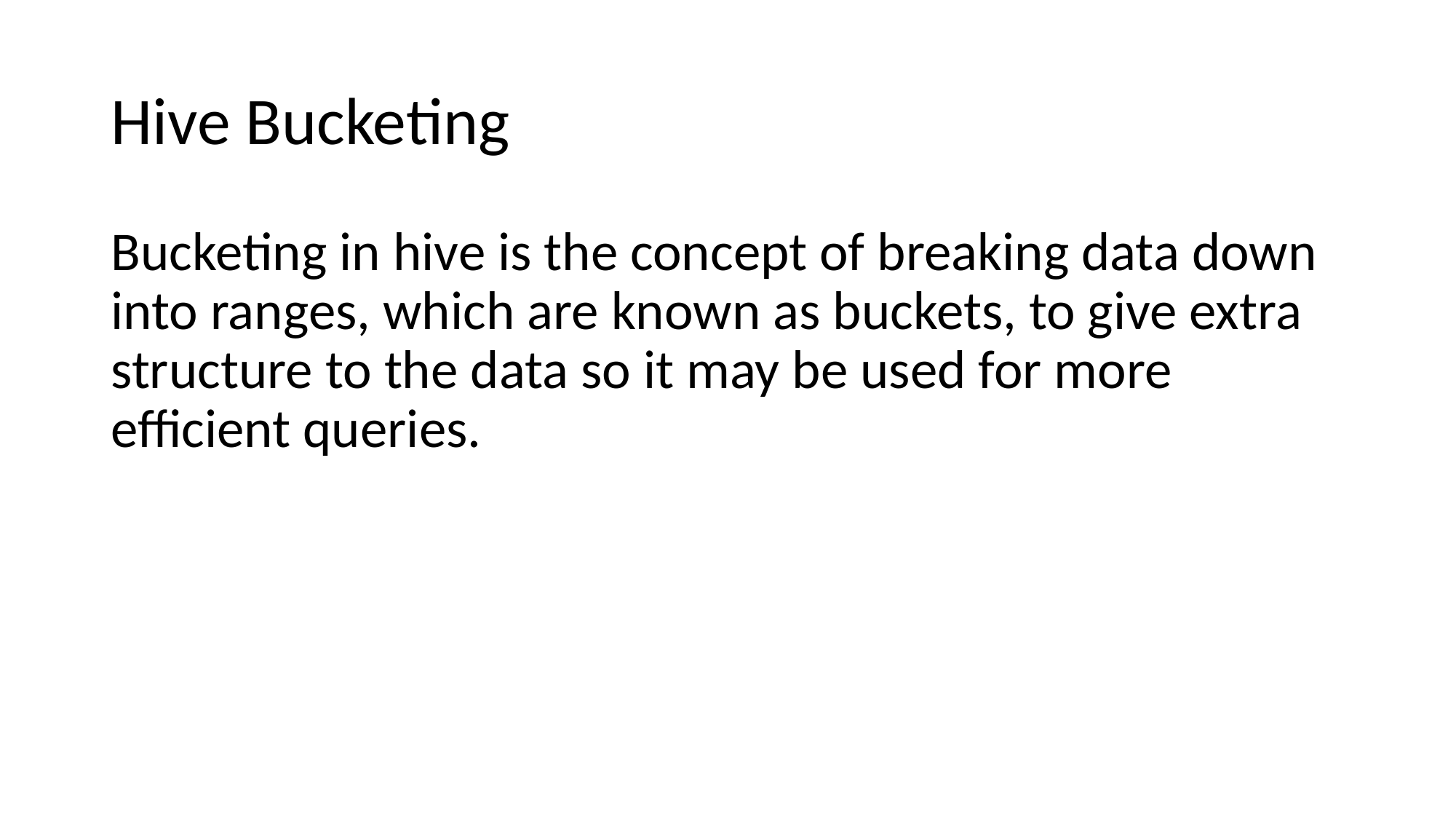

# Hive Bucketing
Bucketing in hive is the concept of breaking data down into ranges, which are known as buckets, to give extra structure to the data so it may be used for more efficient queries.